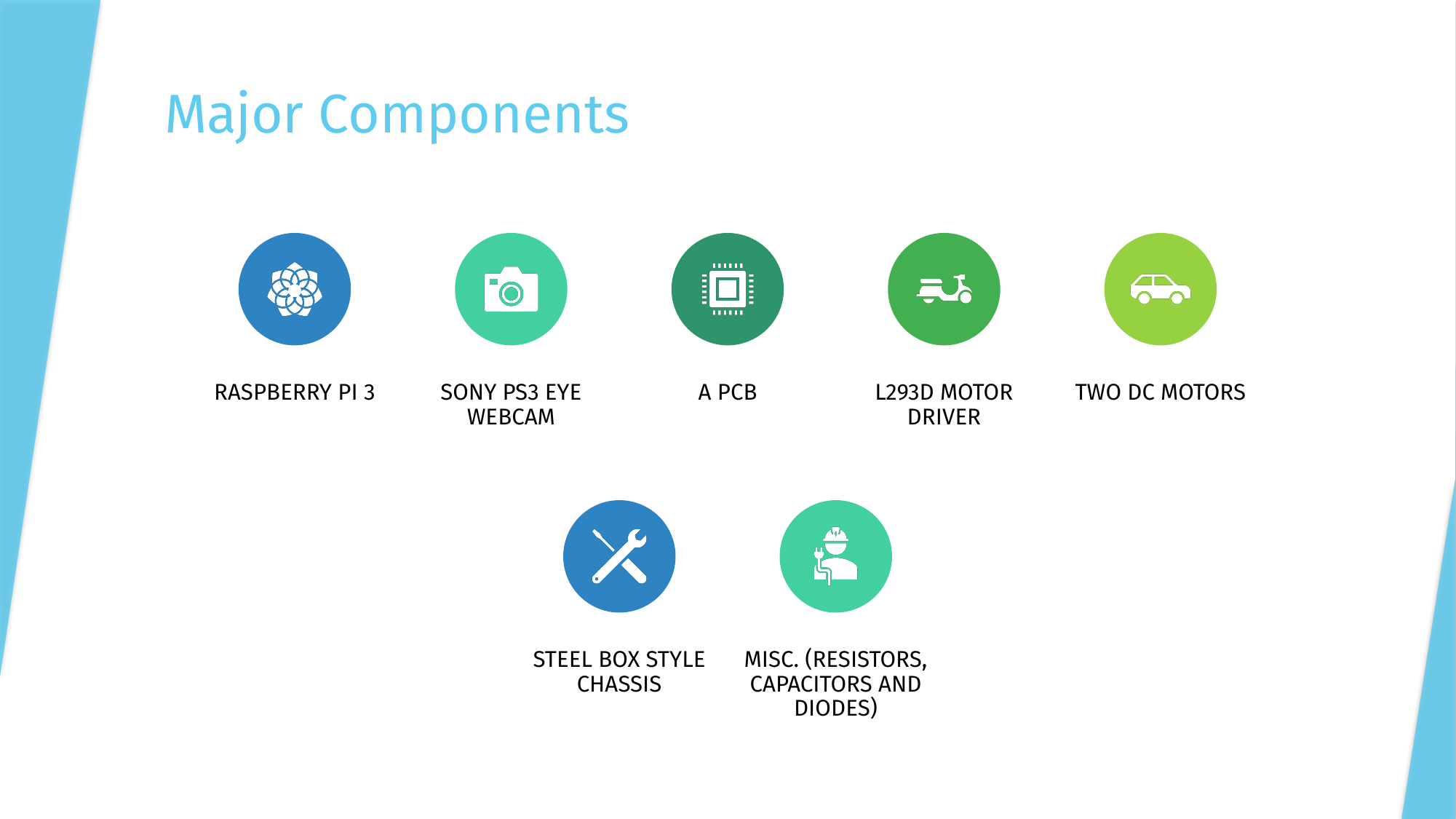

# Major Components
Raspberry Pi 3
Sony PS3 Eye Webcam
A PCB
L293D Motor Driver
Two DC Motors
Steel Box style Chassis
Misc. (Resistors, Capacitors and Diodes)